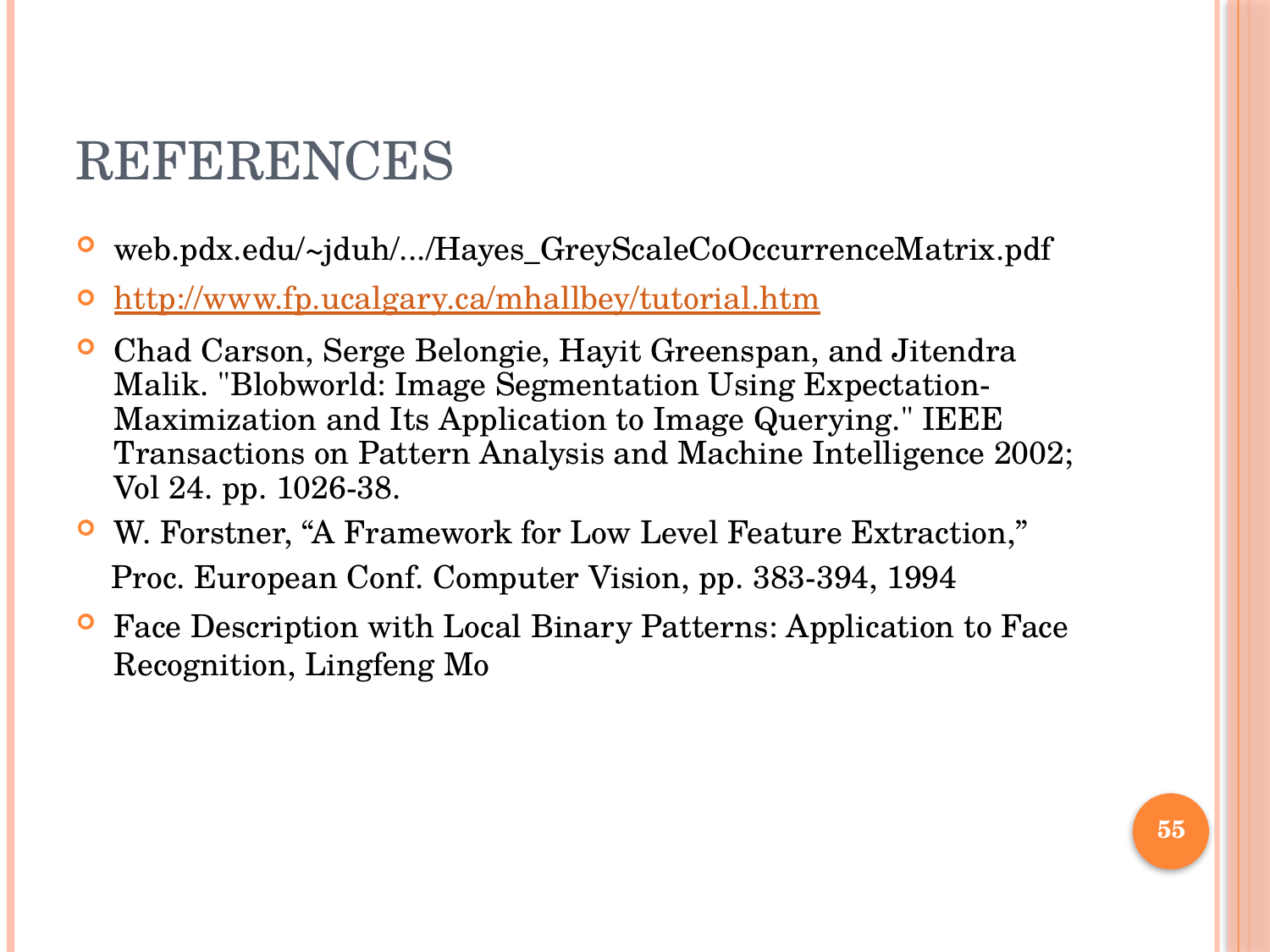

# References
web.pdx.edu/~jduh/.../Hayes_GreyScaleCoOccurrenceMatrix.pdf
http://www.fp.ucalgary.ca/mhallbey/tutorial.htm
Chad Carson, Serge Belongie, Hayit Greenspan, and Jitendra Malik. "Blobworld: Image Segmentation Using Expectation-Maximization and Its Application to Image Querying." IEEE Transactions on Pattern Analysis and Machine Intelligence 2002; Vol 24. pp. 1026-38.
W. Forstner, “A Framework for Low Level Feature Extraction,”
    Proc. European Conf. Computer Vision, pp. 383-394, 1994
Face Description with Local Binary Patterns: Application to Face Recognition, Lingfeng Mo

55